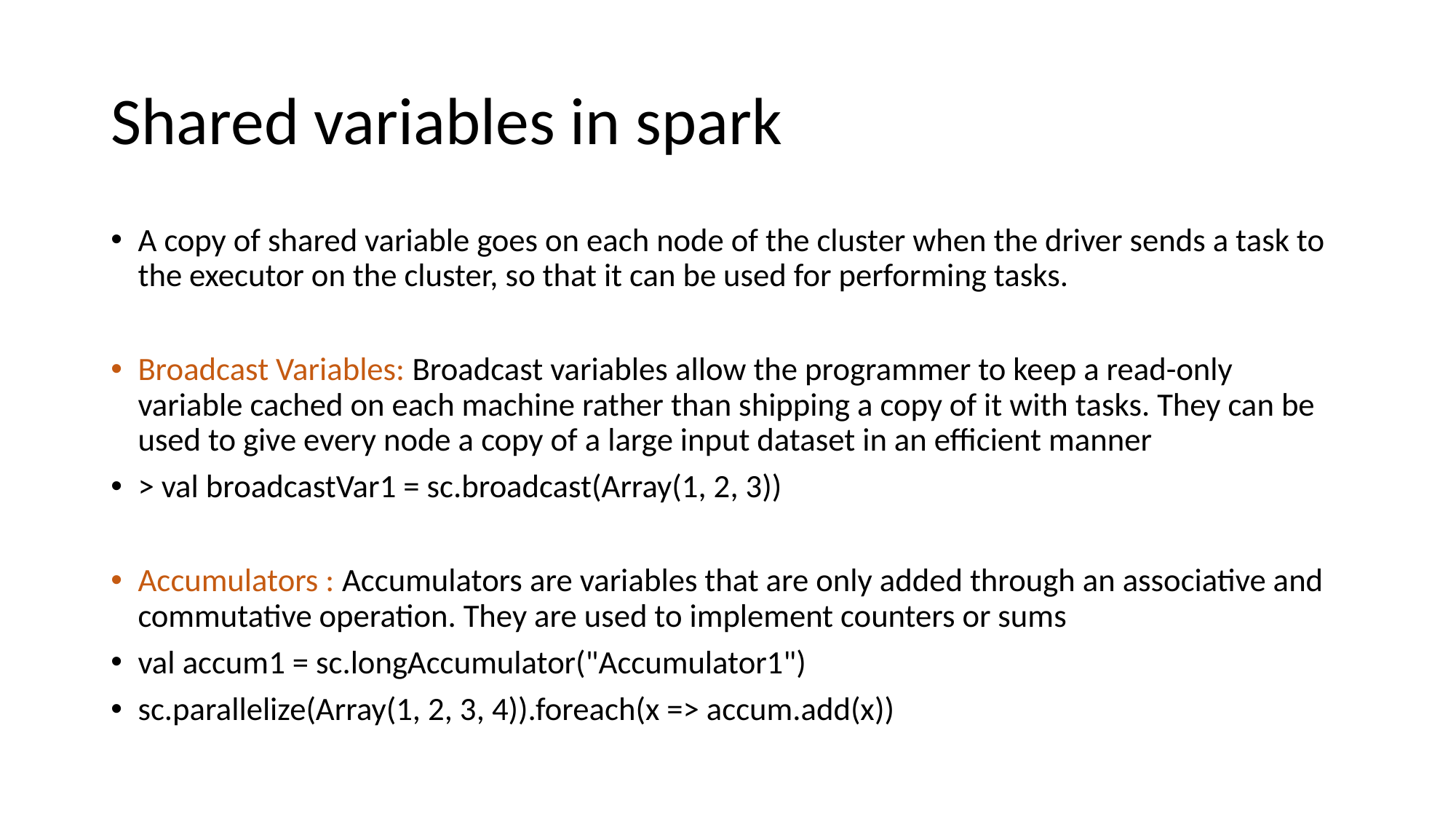

# Shared variables in spark
A copy of shared variable goes on each node of the cluster when the driver sends a task to the executor on the cluster, so that it can be used for performing tasks.

Broadcast Variables: Broadcast variables allow the programmer to keep a read-only variable cached on each machine rather than shipping a copy of it with tasks. They can be used to give every node a copy of a large input dataset in an efficient manner
> val broadcastVar1 = sc.broadcast(Array(1, 2, 3))

Accumulators : Accumulators are variables that are only added through an associative and commutative operation. They are used to implement counters or sums
val accum1 = sc.longAccumulator("Accumulator1")
sc.parallelize(Array(1, 2, 3, 4)).foreach(x => accum.add(x))